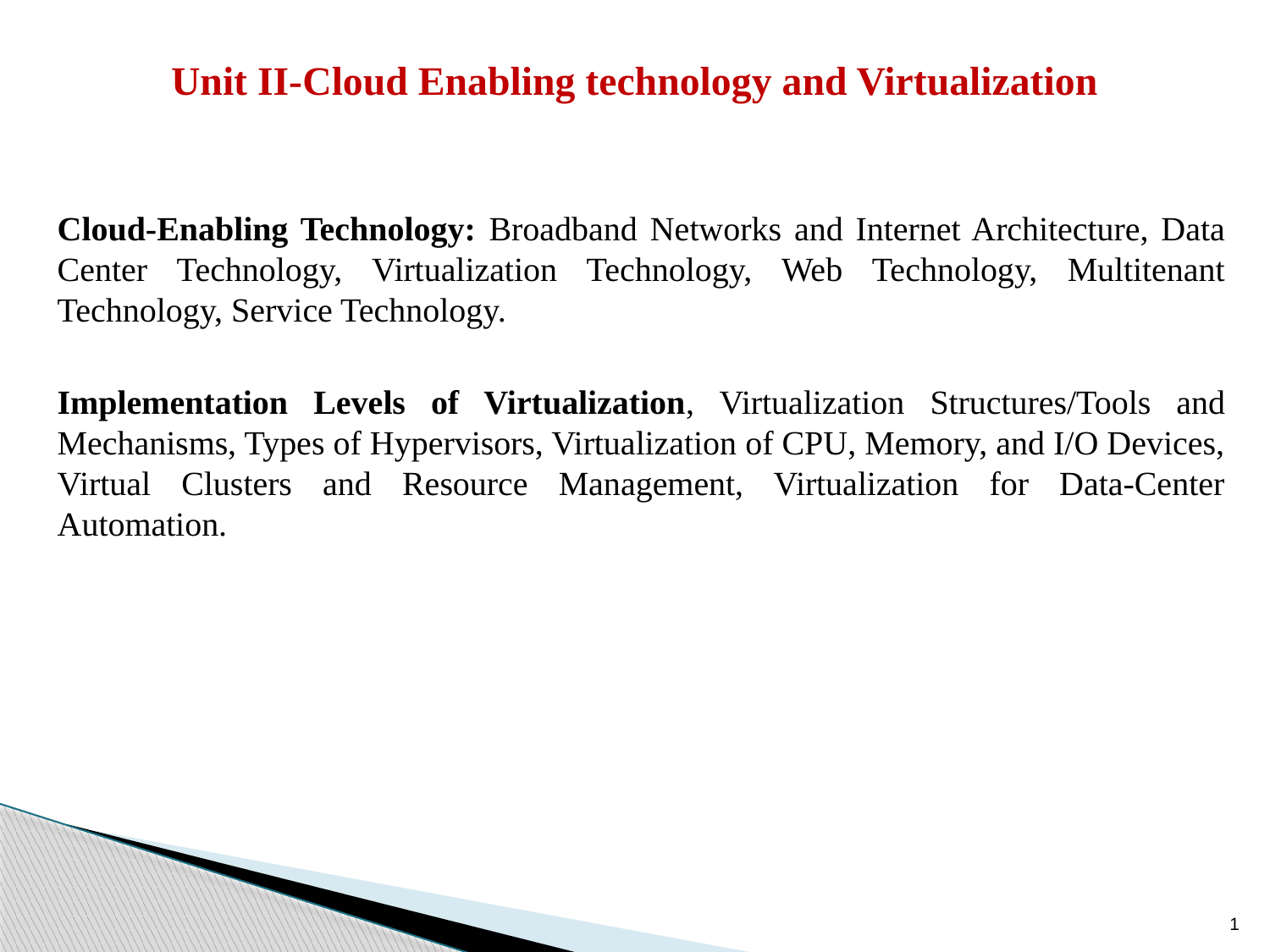

# Unit II-Cloud Enabling technology and Virtualization
Cloud-Enabling Technology: Broadband Networks and Internet Architecture, Data Center Technology, Virtualization Technology, Web Technology, Multitenant Technology, Service Technology.

Implementation Levels of Virtualization, Virtualization Structures/Tools and Mechanisms, Types of Hypervisors, Virtualization of CPU, Memory, and I/O Devices, Virtual Clusters and Resource Management, Virtualization for Data-Center Automation.

1